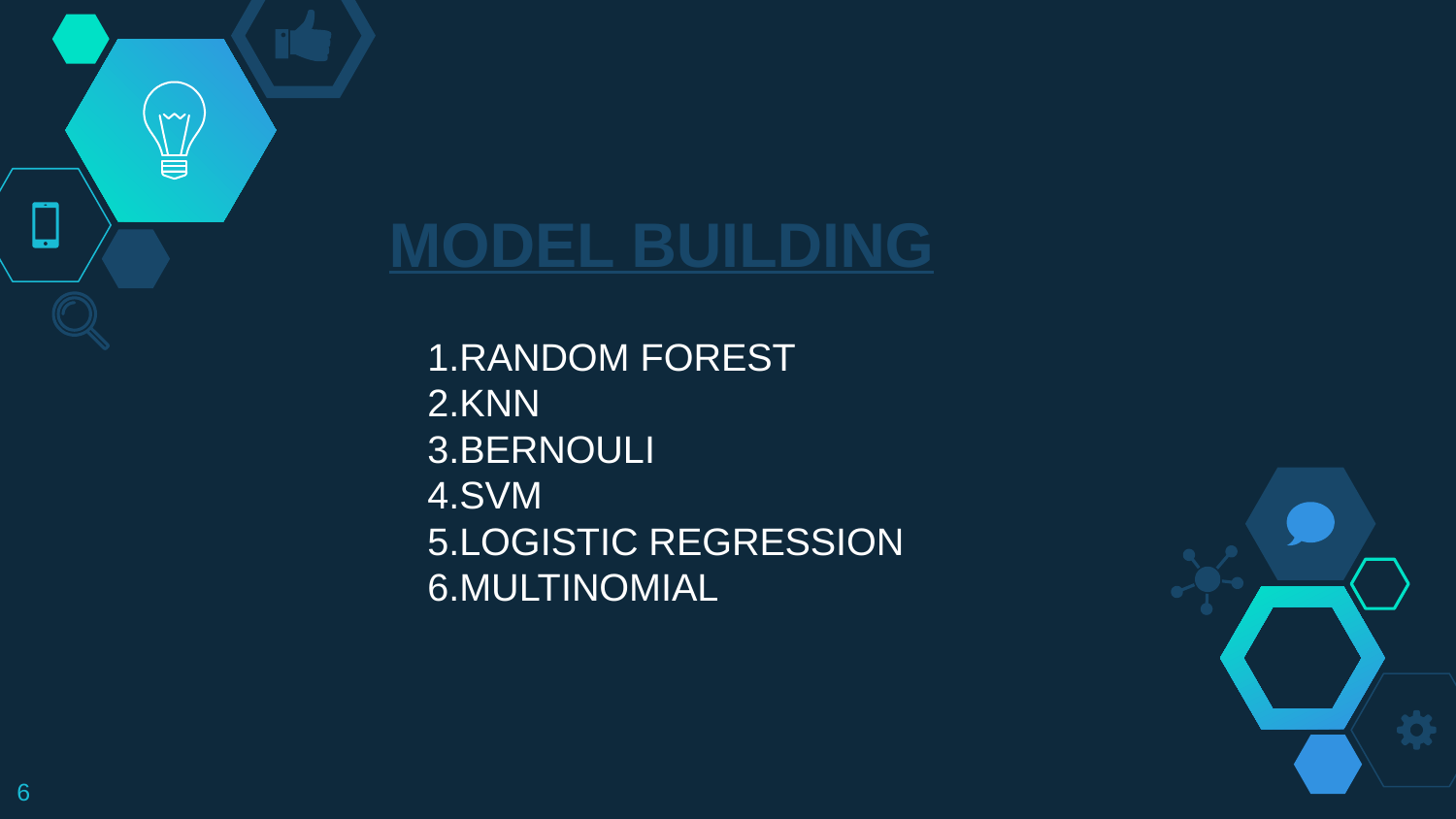

MODEL BUILDING

1.RANDOM FOREST
2.KNN
3.BERNOULI
4.SVM
5.LOGISTIC REGRESSION
6.MULTINOMIAL
6